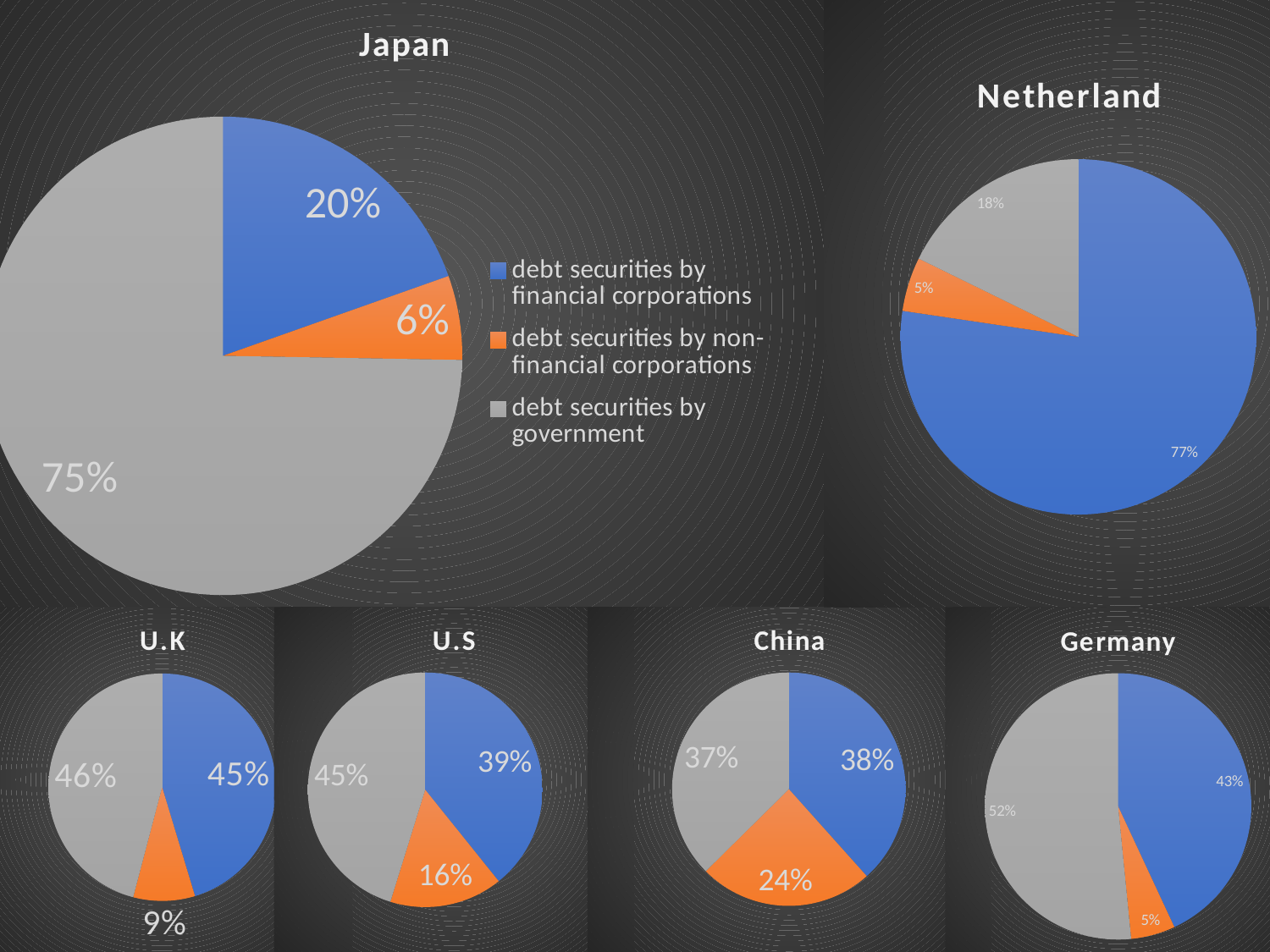

### Chart:

| Category | Netherland |
|---|---|
| debt securities by financial corporations | 1744.0 |
| debt securities by non-financial corporations | 111.0 |
| debt securities by government | 400.0 |

### Chart:

| Category | Japan |
|---|---|
| debt securities by financial corporations | 2634.0 |
| debt securities by non-financial corporations | 765.0 |
| debt securities by government | 10048.0 |

### Chart:

| Category | Germany |
|---|---|
| debt securities by financial corporations | 1644.0 |
| debt securities by non-financial corporations | 205.0 |
| debt securities by government | 1969.0 |

### Chart:

| Category | U.K |
|---|---|
| debt securities by financial corporations | 2817.0 |
| debt securities by non-financial corporations | 545.0 |
| debt securities by government | 2853.0 |

### Chart:

| Category | U.S |
|---|---|
| debt securities by financial corporations | 15645.0 |
| debt securities by non-financial corporations | 6213.0 |
| debt securities by government | 18029.0 |

### Chart:

| Category | China |
|---|---|
| debt securities by financial corporations | 4767.0 |
| debt securities by non-financial corporations | 3007.0 |
| debt securities by government | 4647.0 |